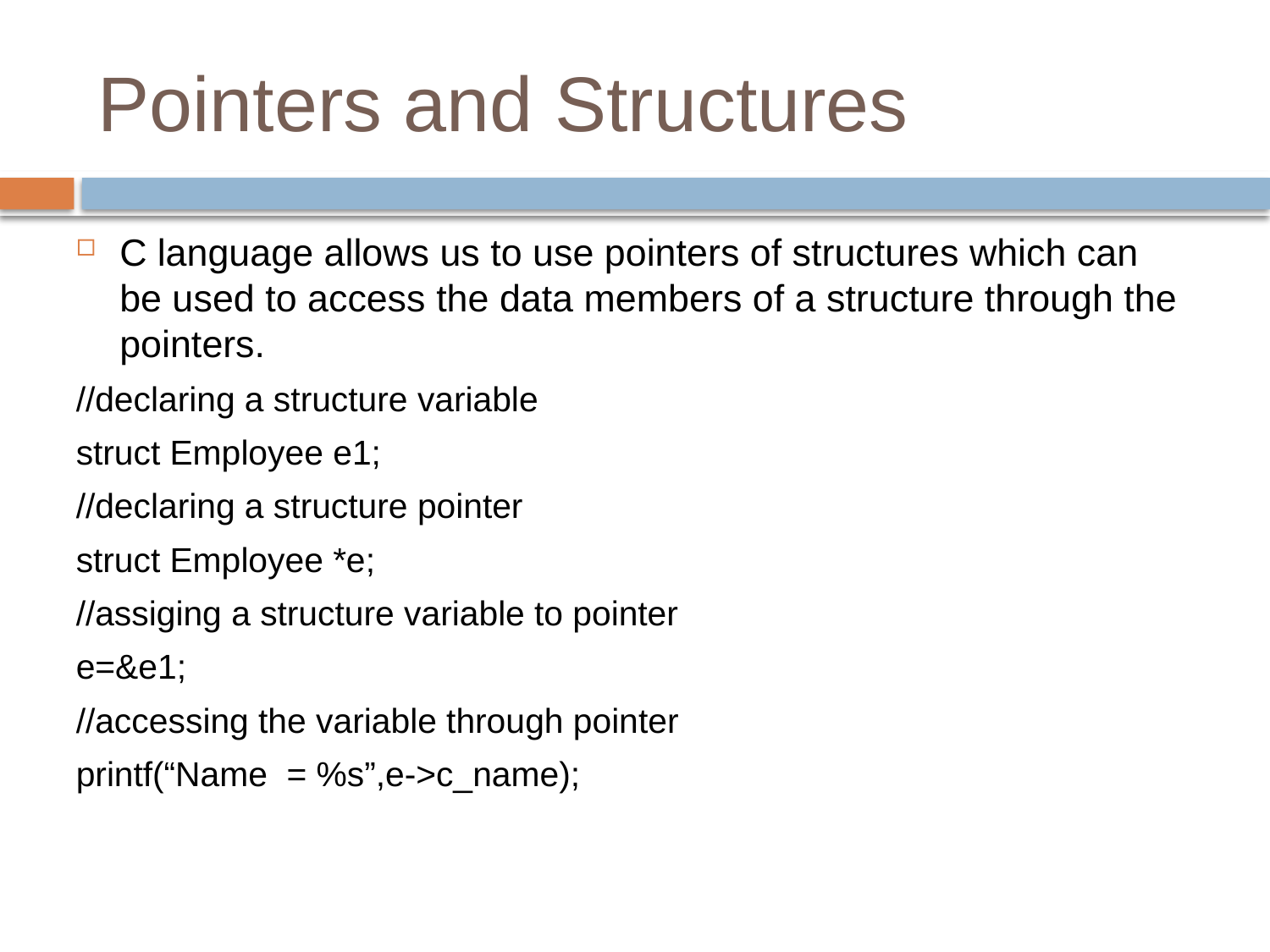

# Pointers and Structures
C language allows us to use pointers of structures which can be used to access the data members of a structure through the pointers.
//declaring a structure variable
struct Employee e1;
//declaring a structure pointer
struct Employee *e;
//assiging a structure variable to pointer
e=&e1;
//accessing the variable through pointer
printf(“Name  = %s”,e->c_name);